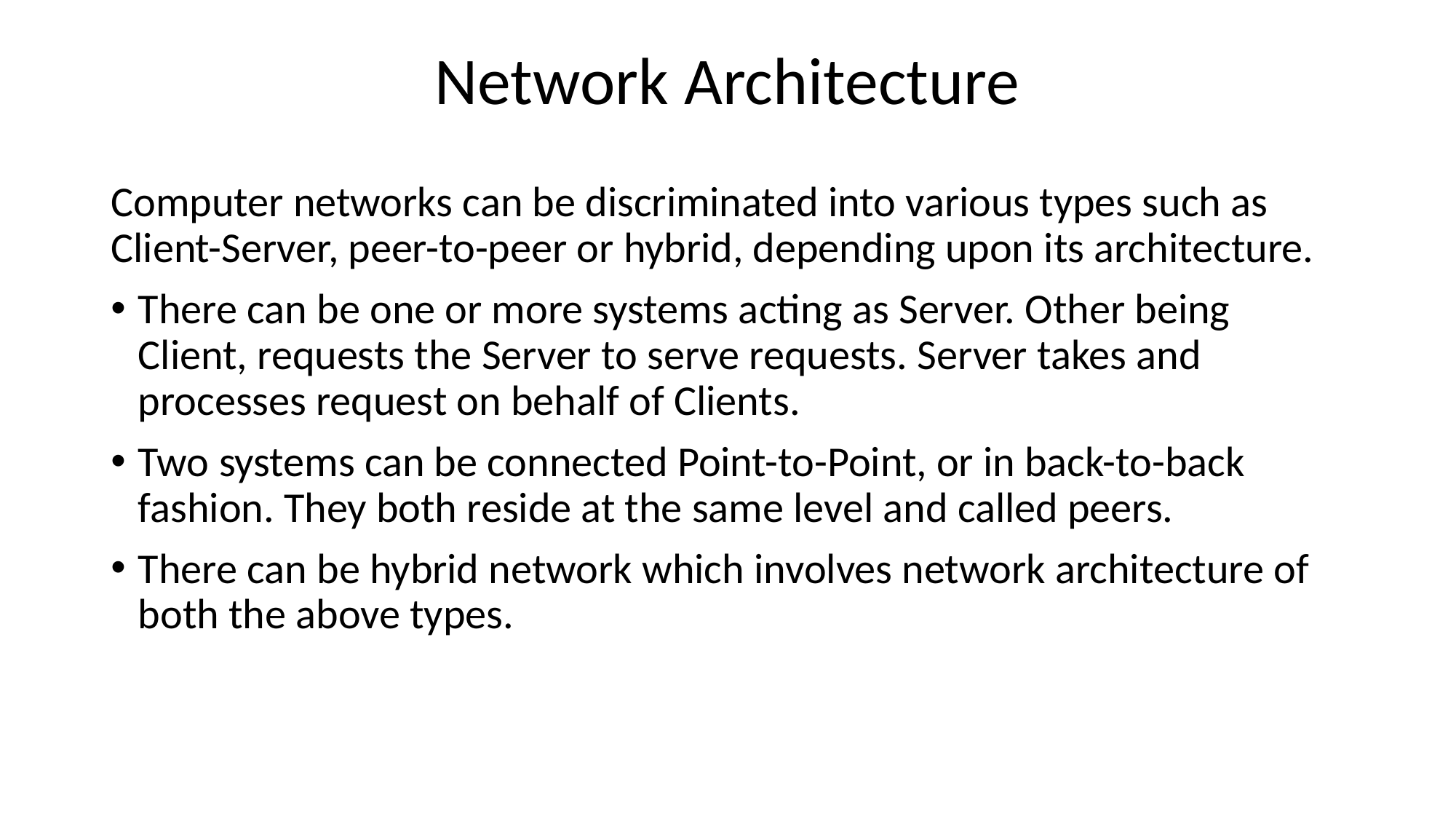

# Network Architecture
Computer networks can be discriminated into various types such as Client-Server, peer-to-peer or hybrid, depending upon its architecture.
There can be one or more systems acting as Server. Other being Client, requests the Server to serve requests. Server takes and processes request on behalf of Clients.
Two systems can be connected Point-to-Point, or in back-to-back fashion. They both reside at the same level and called peers.
There can be hybrid network which involves network architecture of both the above types.